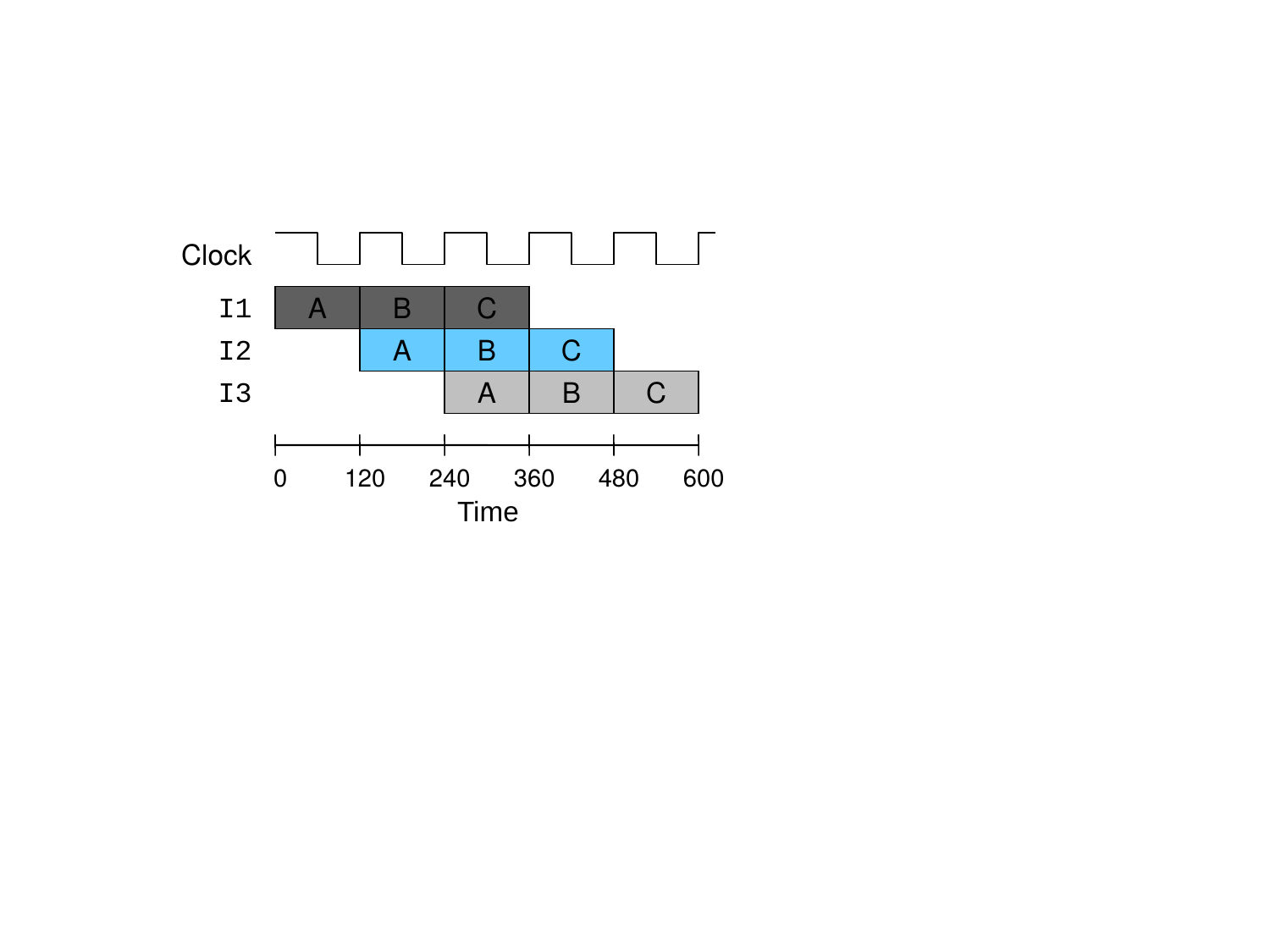

Clock

I1
A
B
C
I2
A
B
C
I3
A
B
C

0
120
240
360
480
600
Time